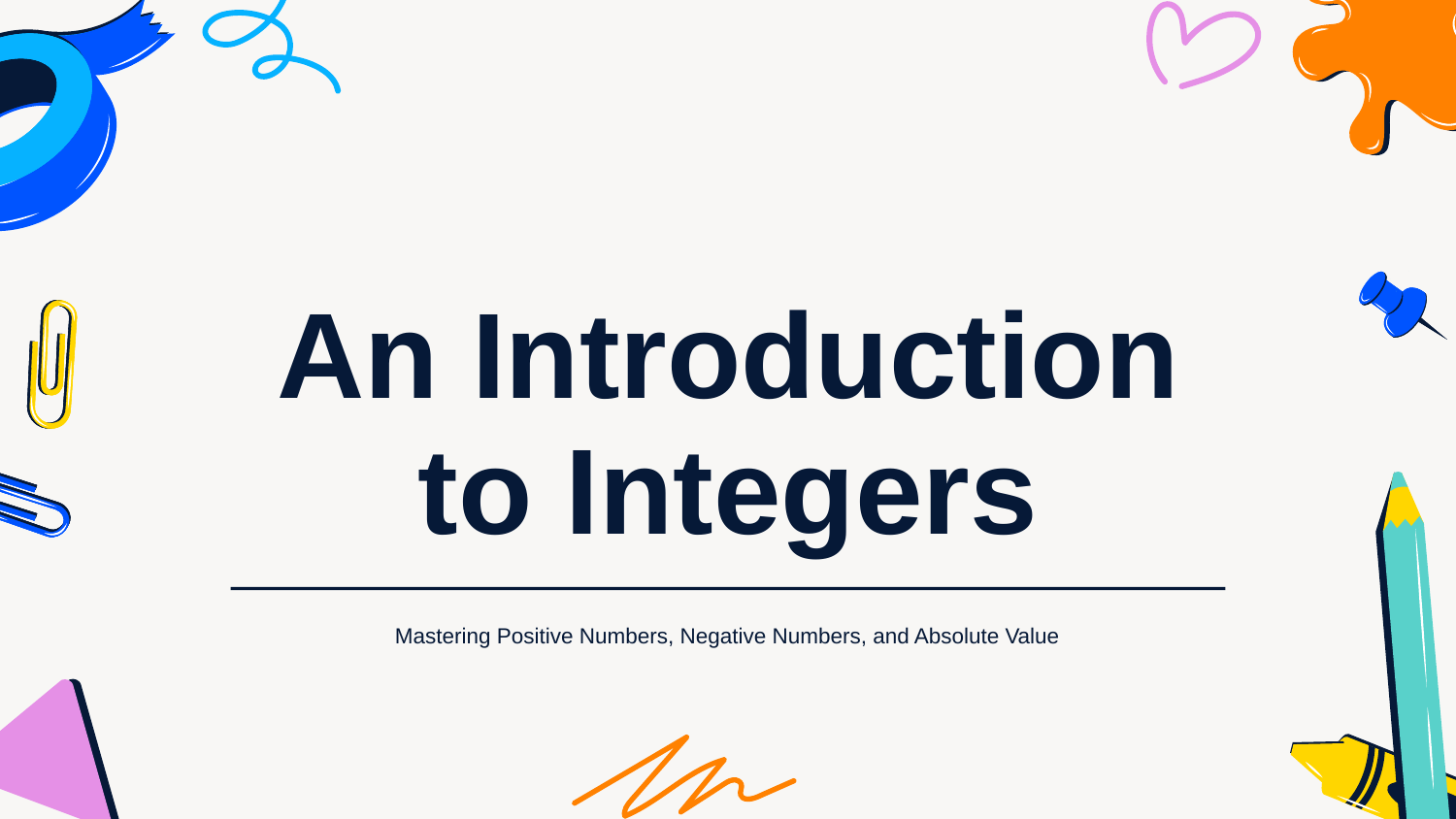

# An Introduction to Integers

Mastering Positive Numbers, Negative Numbers, and Absolute Value